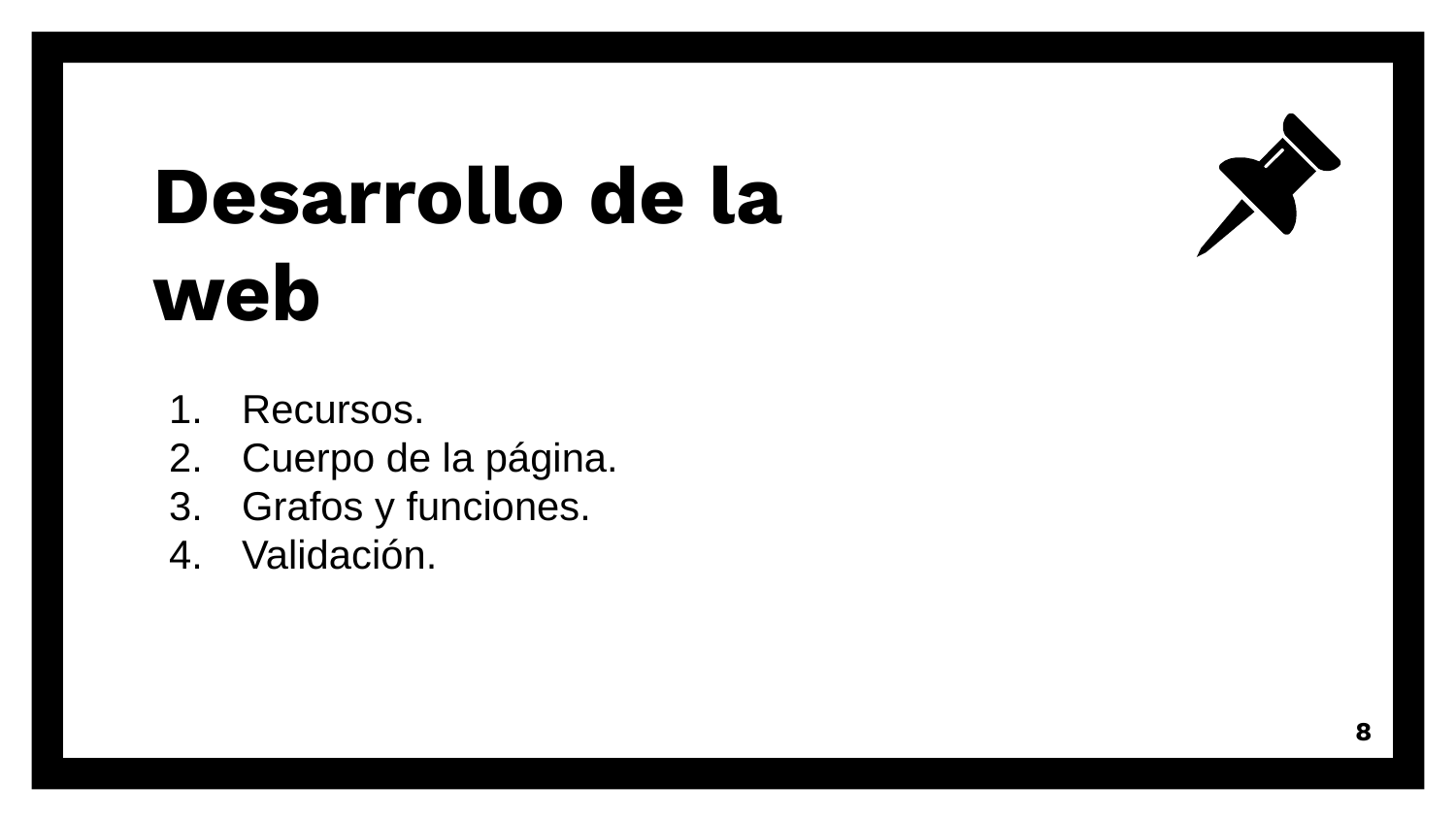

# Desarrollo de la web
Recursos.
Cuerpo de la página.
Grafos y funciones.
Validación.
8